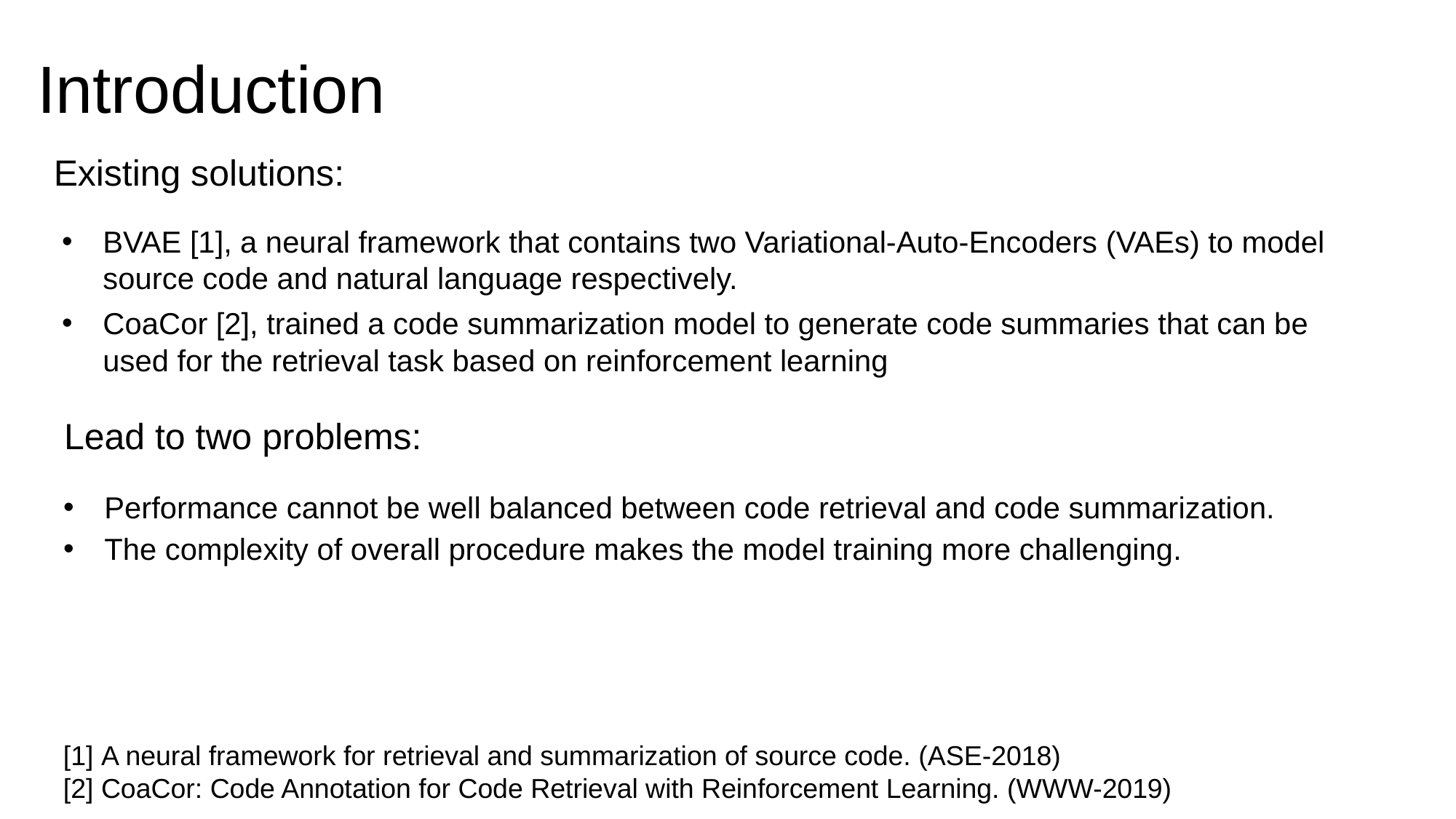

# Introduction
Existing solutions:
BVAE [1], a neural framework that contains two Variational-Auto-Encoders (VAEs) to model source code and natural language respectively.
CoaCor [2], trained a code summarization model to generate code summaries that can be used for the retrieval task based on reinforcement learning
Lead to two problems:
Performance cannot be well balanced between code retrieval and code summarization.
The complexity of overall procedure makes the model training more challenging.
[1] A neural framework for retrieval and summarization of source code. (ASE-2018)
[2] CoaCor: Code Annotation for Code Retrieval with Reinforcement Learning. (WWW-2019)